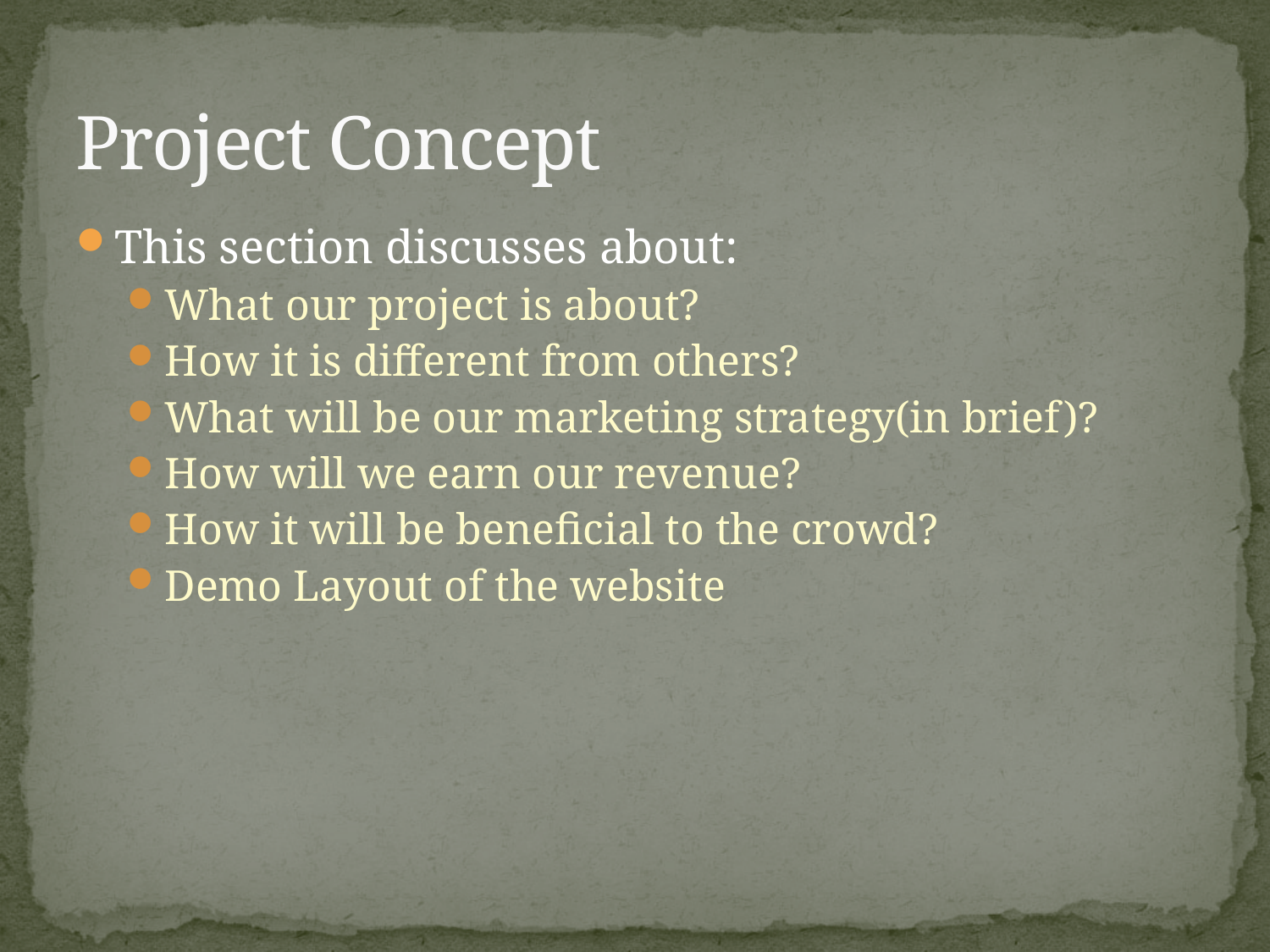

# Project Concept
This section discusses about:
What our project is about?
How it is different from others?
What will be our marketing strategy(in brief)?
How will we earn our revenue?
How it will be beneficial to the crowd?
Demo Layout of the website